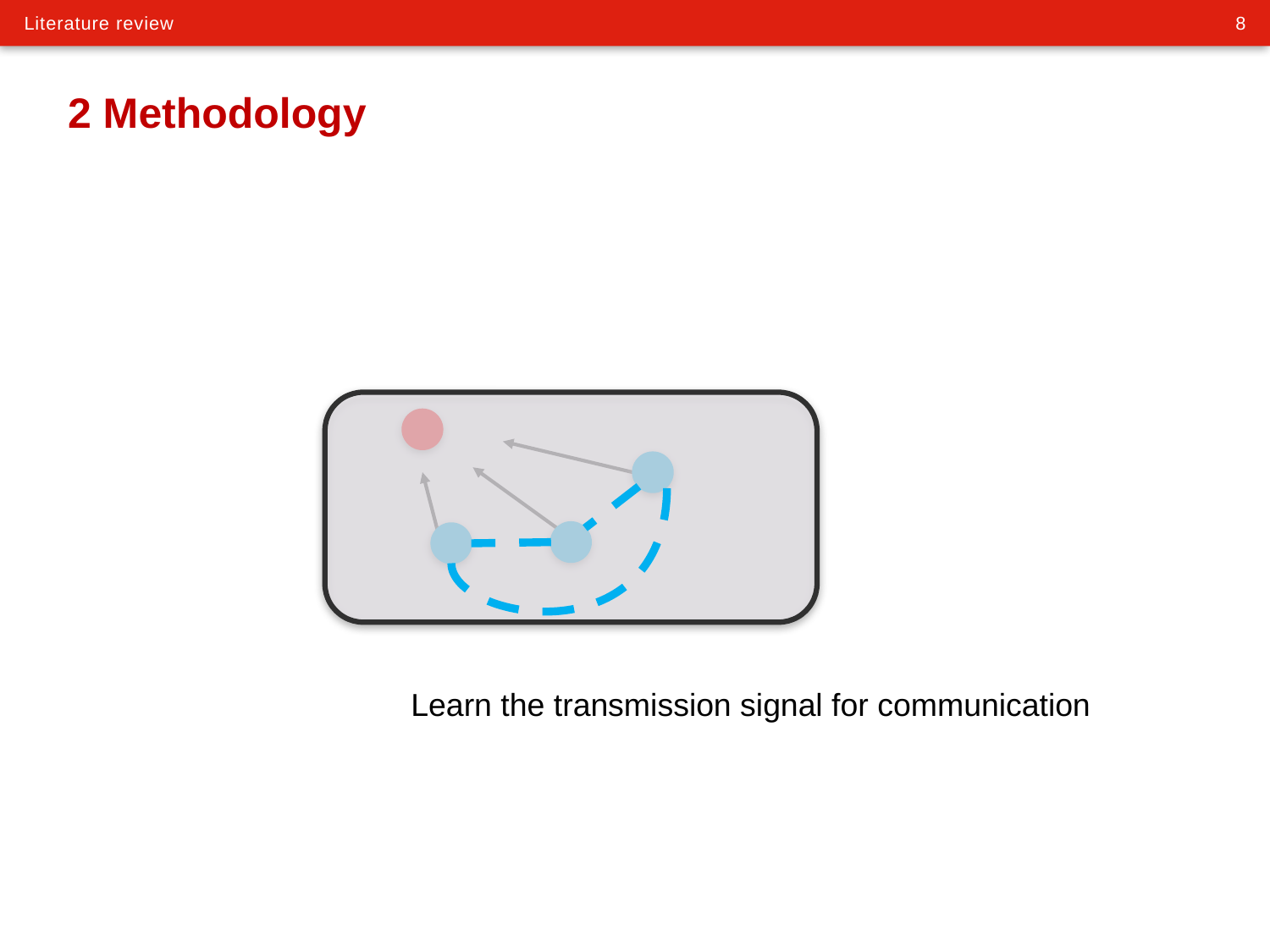

# 2 Methodology

Learn the transmission signal for communication